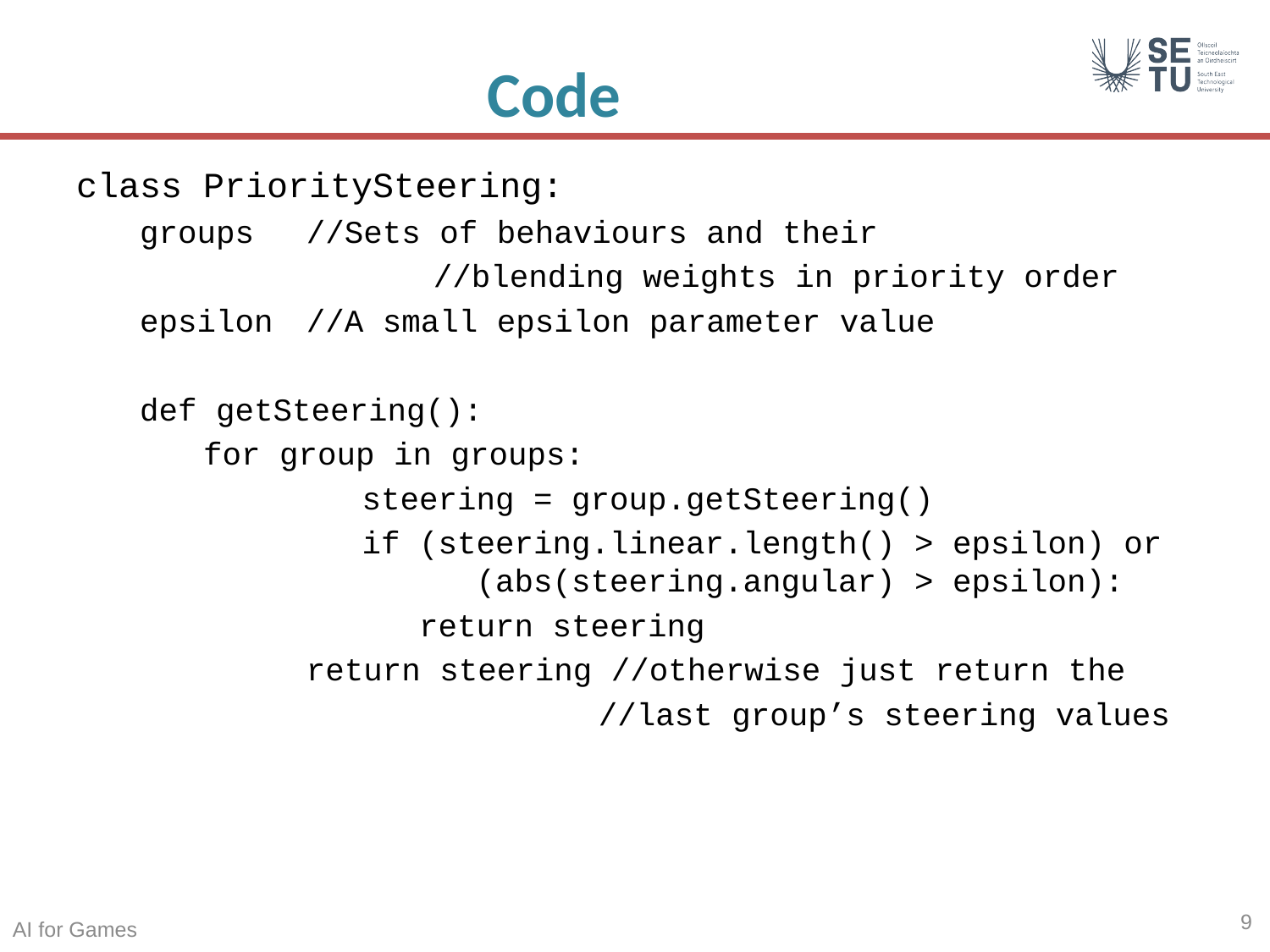

# Code
class PrioritySteering:
groups	//Sets of behaviours and their
			//blending weights in priority order
epsilon	//A small epsilon parameter value

def getSteering():
for group in groups:
		steering = group.getSteering()
		if (steering.linear.length() > epsilon) or 	      (abs(steering.angular) > epsilon):
		   return steering
		return steering //otherwise just return the
				  //last group’s steering values
9